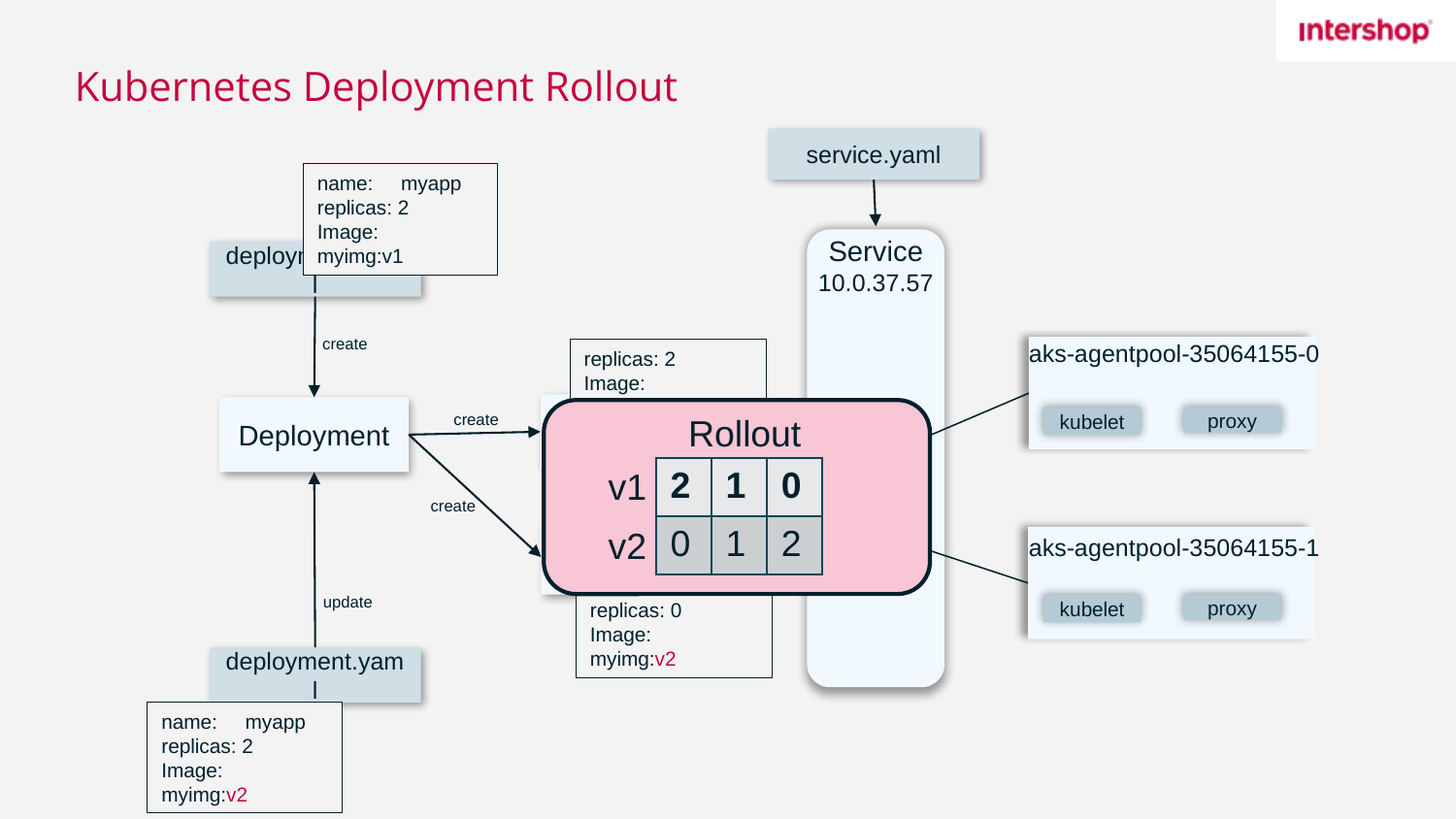

# Kubernetes Deployment Rollout
service.yaml
name:     myapp
replicas: 2
Image:    myimg:v1
Service
10.0.37.57

deployment.yaml
create
aks-agentpool-35064155-0

replicas: 2
Image:    myimg:v1
ReplicaSet
Deployment
Rollout
create
Rollout
proxy
kubelet
v1
v1
| 2 | 1 | 0 |
| --- | --- | --- |
| 0 | 1 | 2 |
create
v1
v2
ReplicaSet
aks-agentpool-35064155-1

update
replicas: 0
Image:    myimg:v2
proxy
kubelet
deployment.yaml
name:     myapp
replicas: 2
Image:    myimg:v2